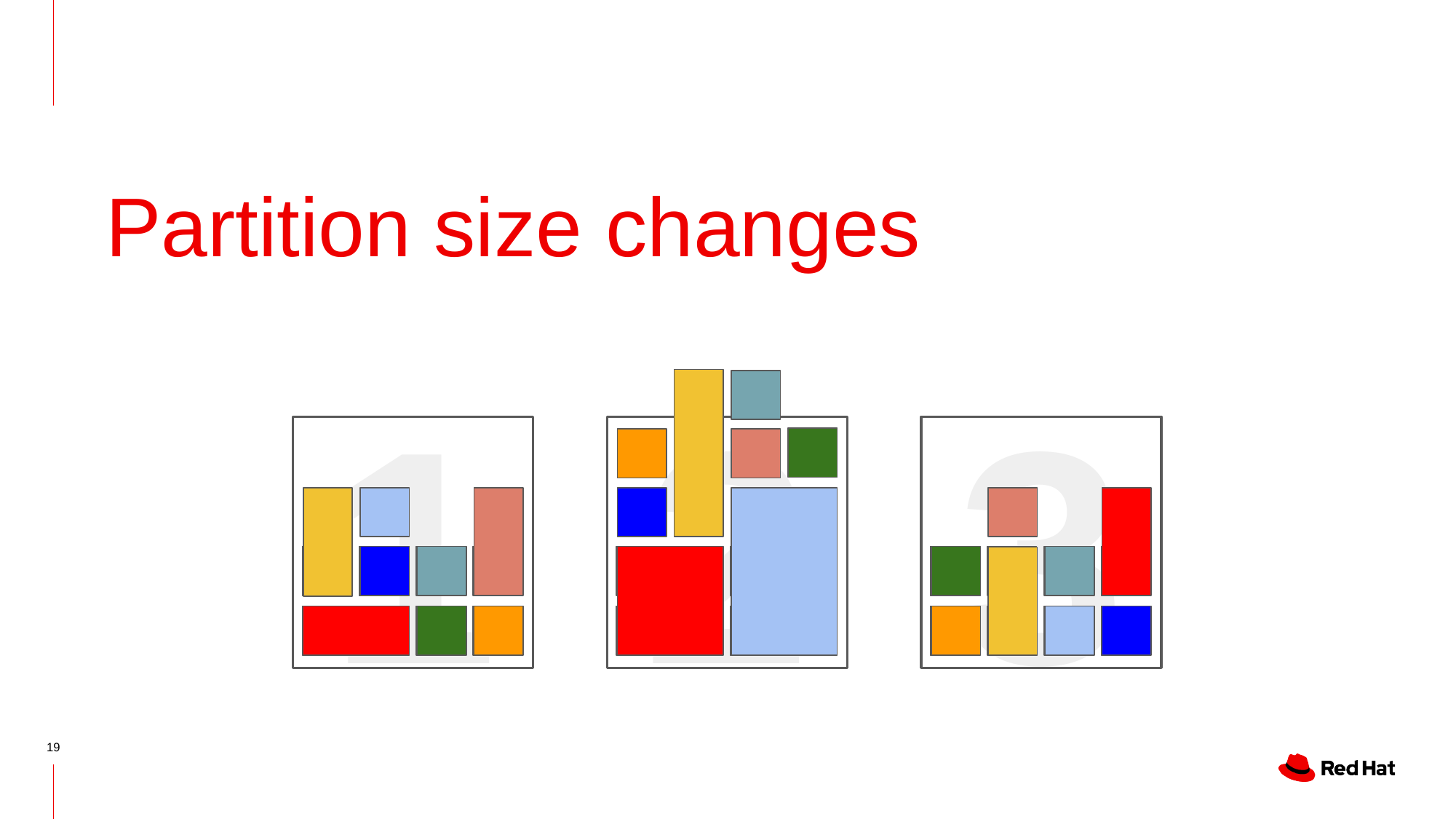

# Partition size changes

1
2
3

19